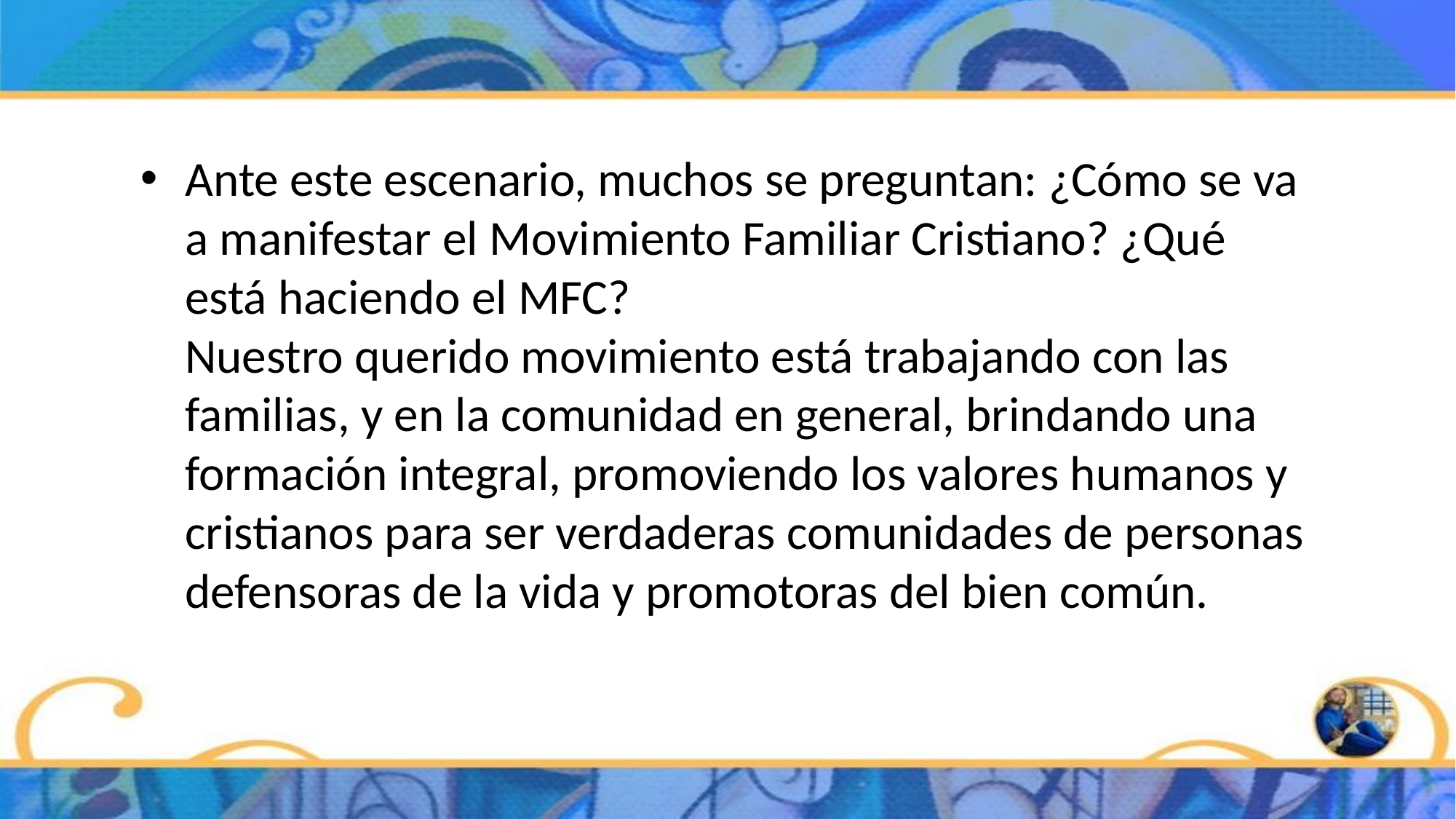

Ante este escenario, muchos se preguntan: ¿Cómo se va a manifestar el Movimiento Familiar Cristiano? ¿Qué está haciendo el MFC? 
Nuestro querido movimiento está trabajando con las familias, y en la comunidad en general, brindando una formación integral, promoviendo los valores humanos y cristianos para ser verdaderas comunidades de personas defensoras de la vida y promotoras del bien común.